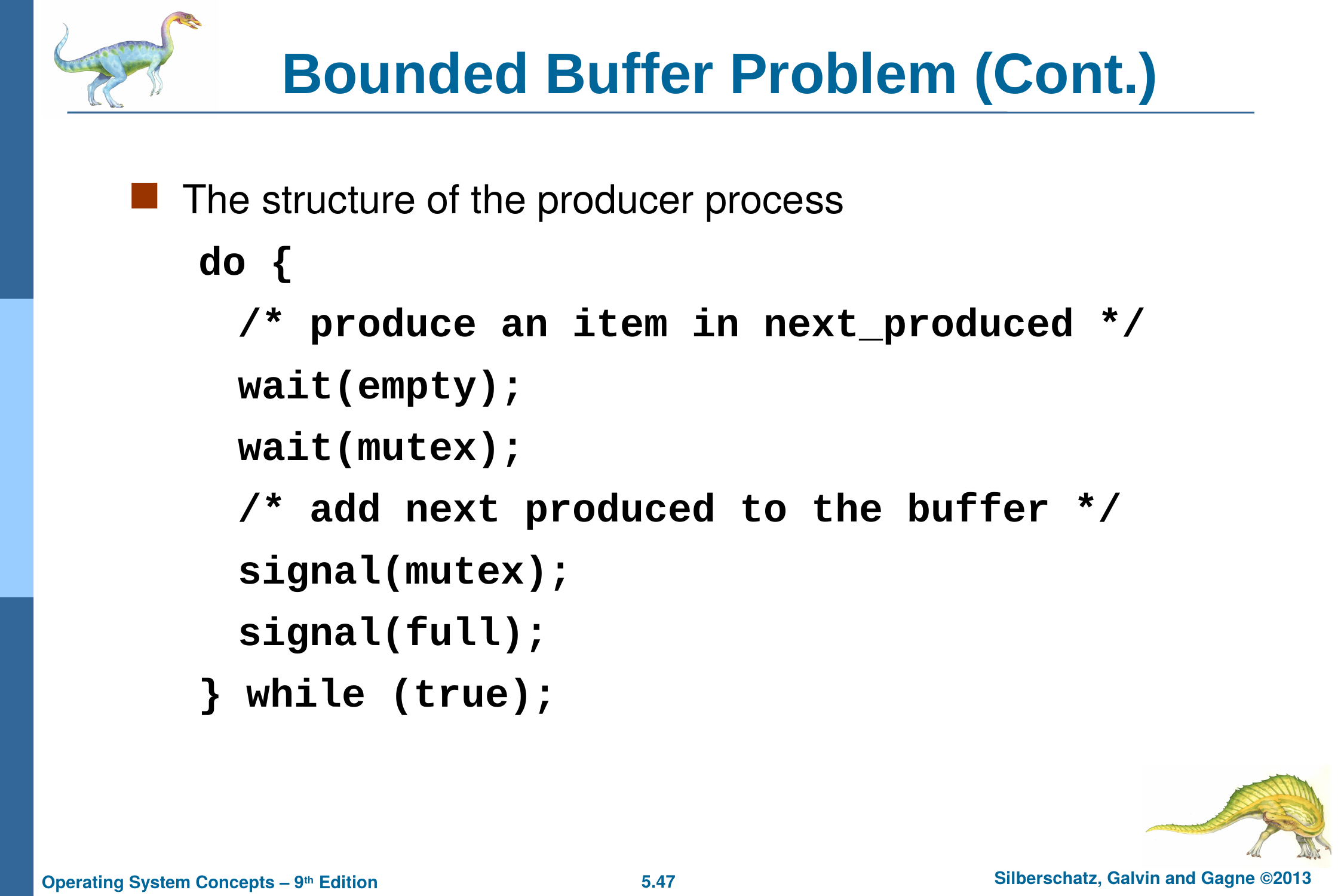

# Bounded Buffer Problem (Cont.)
The structure of the producer process
do {
	/* produce an item in next_produced */
	wait(empty);
	wait(mutex);
	/* add next produced to the buffer */
	signal(mutex);
	signal(full);
} while (true);